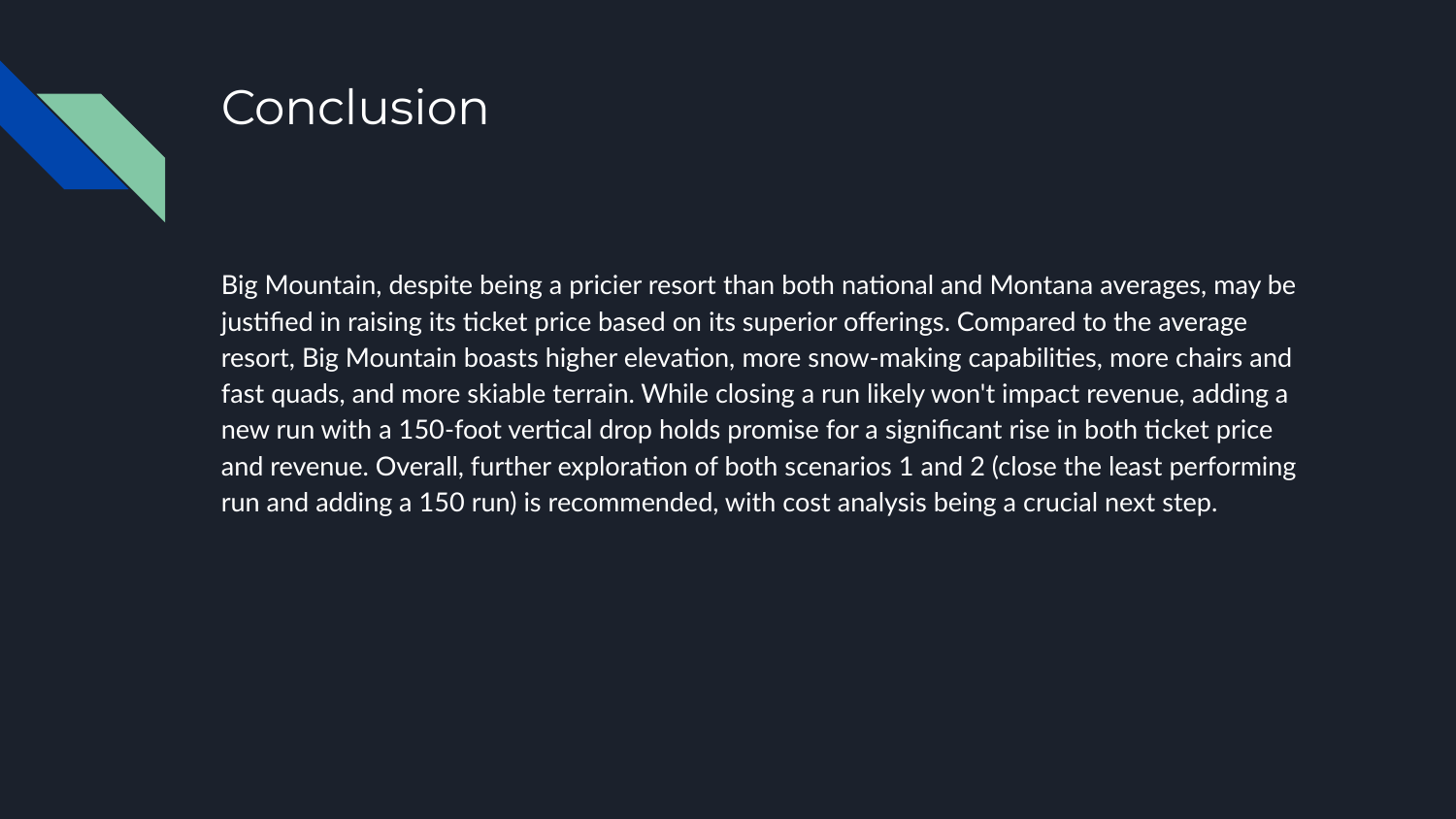

# Conclusion
Big Mountain, despite being a pricier resort than both national and Montana averages, may be justified in raising its ticket price based on its superior offerings. Compared to the average resort, Big Mountain boasts higher elevation, more snow-making capabilities, more chairs and fast quads, and more skiable terrain. While closing a run likely won't impact revenue, adding a new run with a 150-foot vertical drop holds promise for a significant rise in both ticket price and revenue. Overall, further exploration of both scenarios 1 and 2 (close the least performing run and adding a 150 run) is recommended, with cost analysis being a crucial next step.